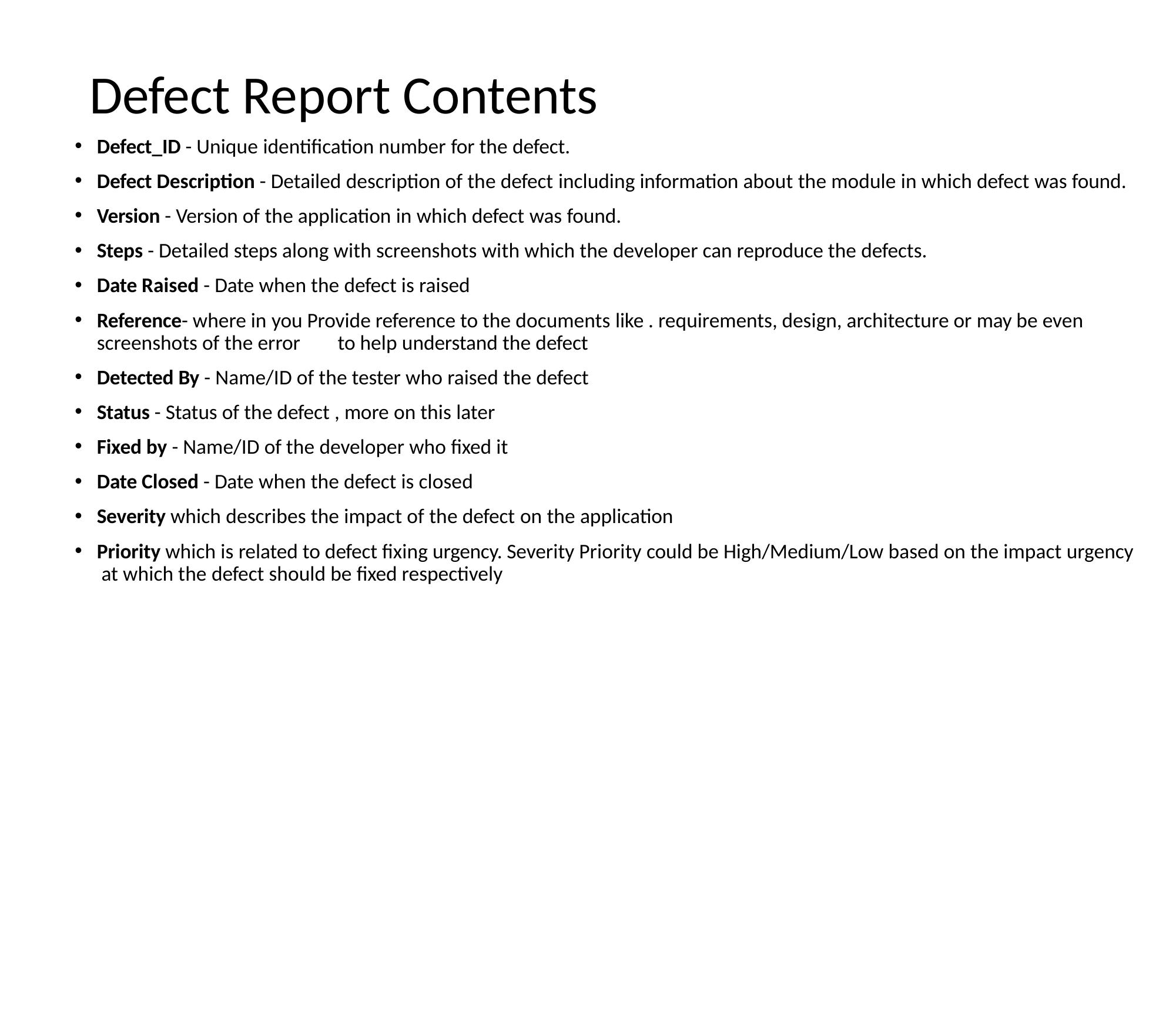

# Defect Report Contents
Defect_ID - Unique identification number for the defect.
Defect Description - Detailed description of the defect including information about the module in which defect was found.
Version - Version of the application in which defect was found.
Steps - Detailed steps along with screenshots with which the developer can reproduce the defects.
Date Raised - Date when the defect is raised
Reference- where in you Provide reference to the documents like . requirements, design, architecture or may be even  screenshots of the error	to help understand the defect
Detected By - Name/ID of the tester who raised the defect
Status - Status of the defect , more on this later
Fixed by - Name/ID of the developer who fixed it
Date Closed - Date when the defect is closed
Severity which describes the impact of the defect on the application
Priority which is related to defect fixing urgency. Severity Priority could be High/Medium/Low based on the impact urgency  at which the defect should be fixed respectively